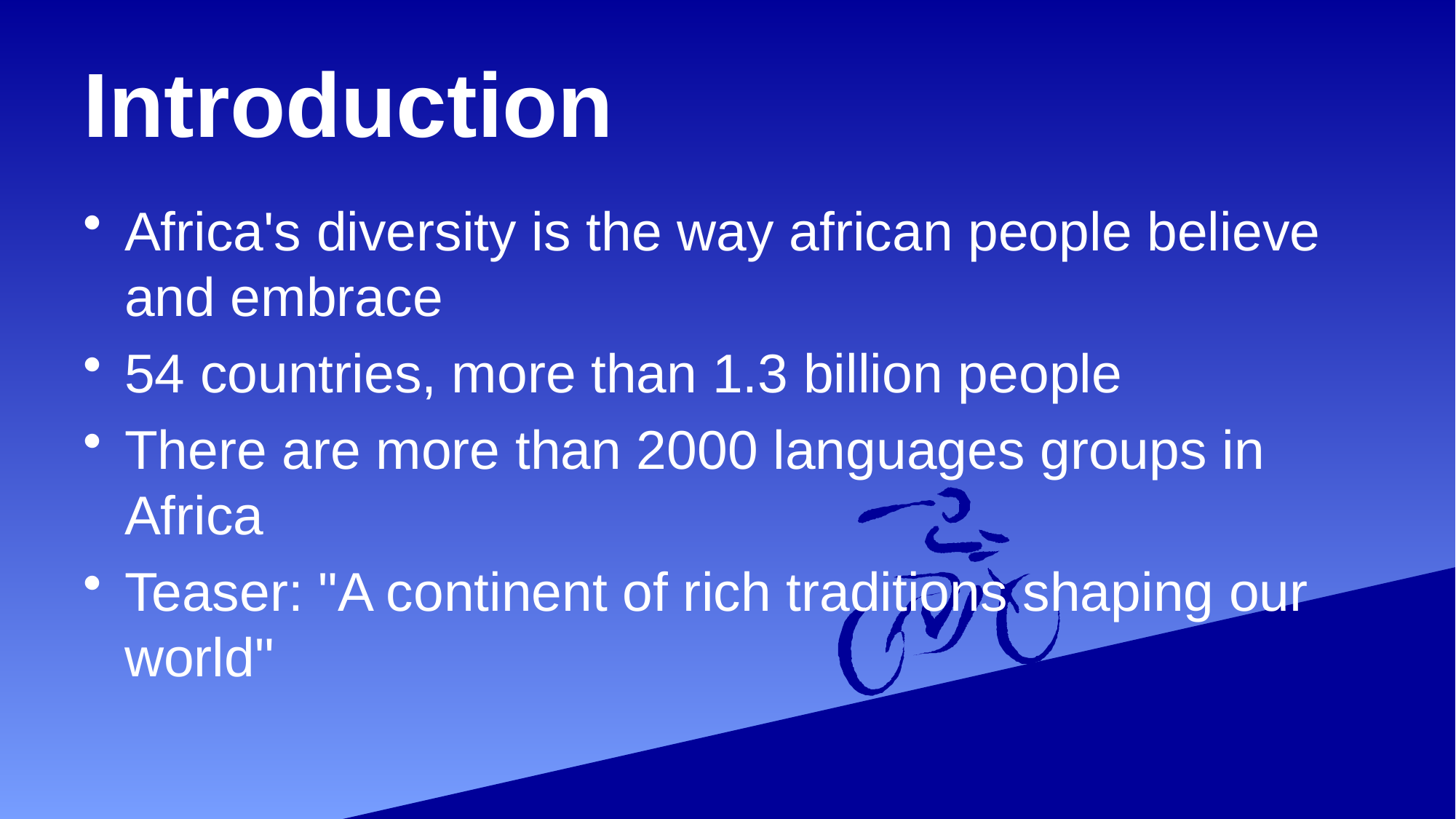

# Introduction
Africa's diversity is the way african people believe and embrace
54 countries, more than 1.3 billion people
There are more than 2000 languages groups in Africa
Teaser: "A continent of rich traditions shaping our world"